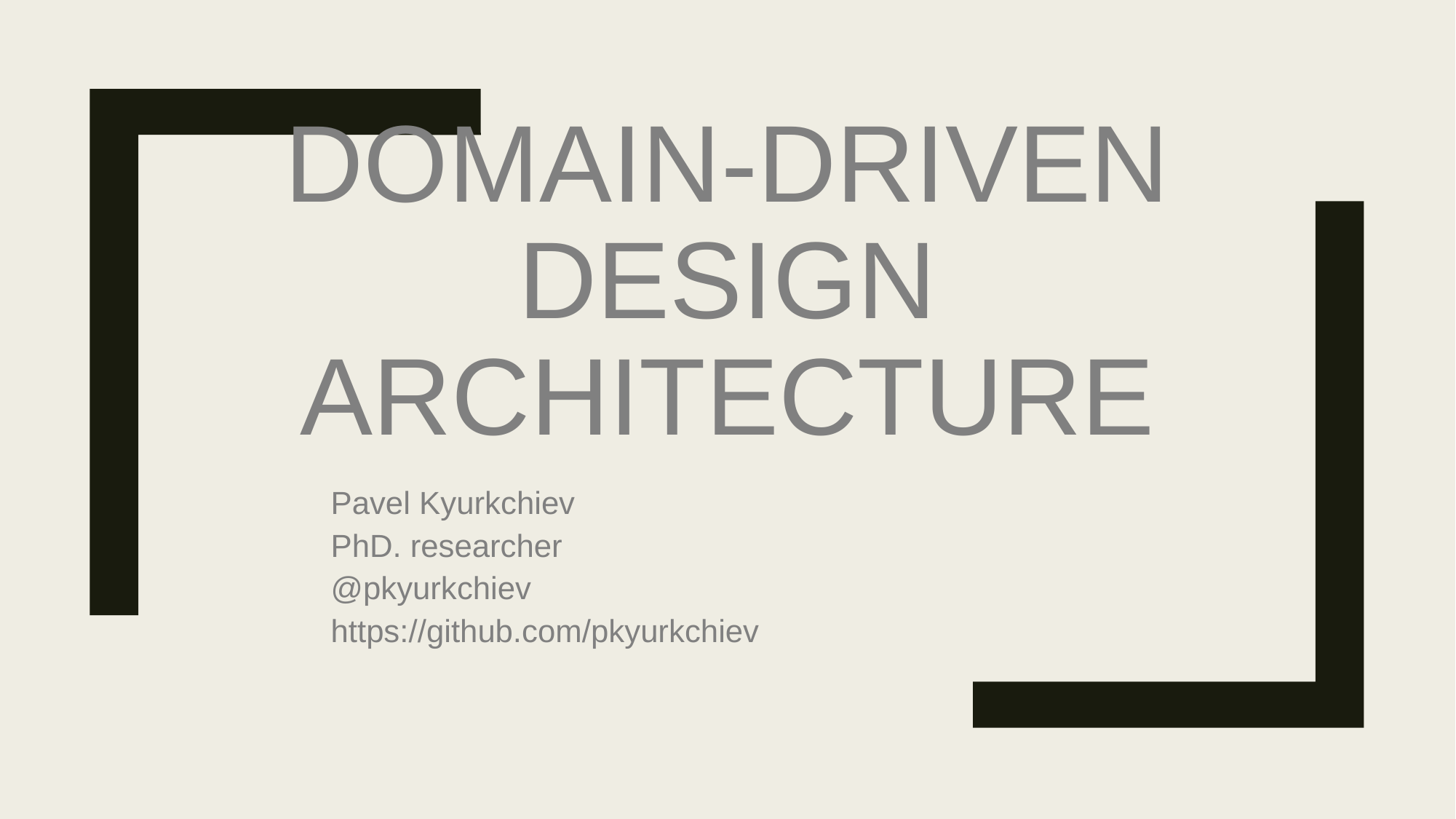

# Domain-driven design architecture
Pavel Kyurkchiev
PhD. researcher
@pkyurkchiev
https://github.com/pkyurkchiev